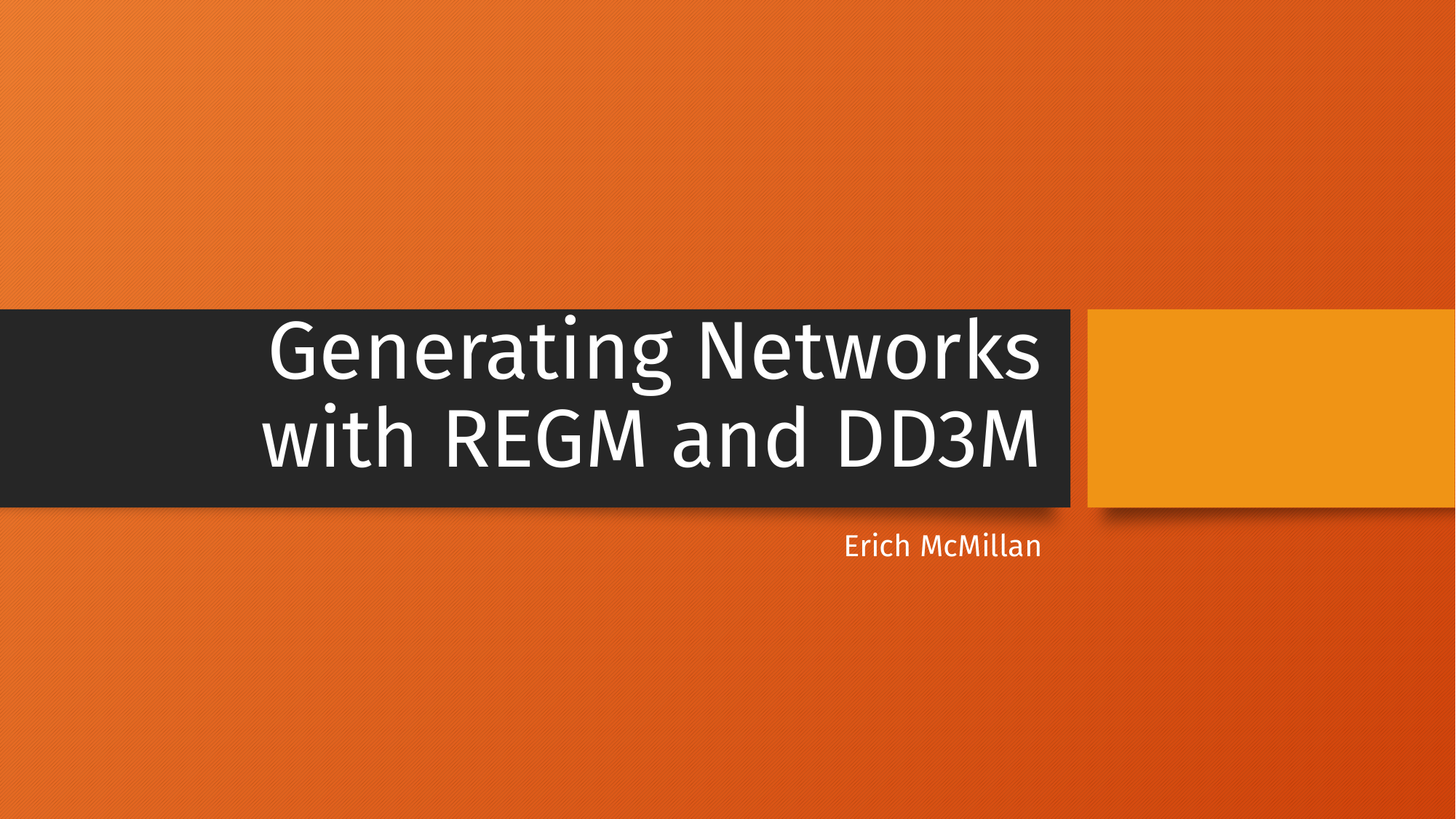

# Generating Networks with REGM and DD3M
Erich McMillan